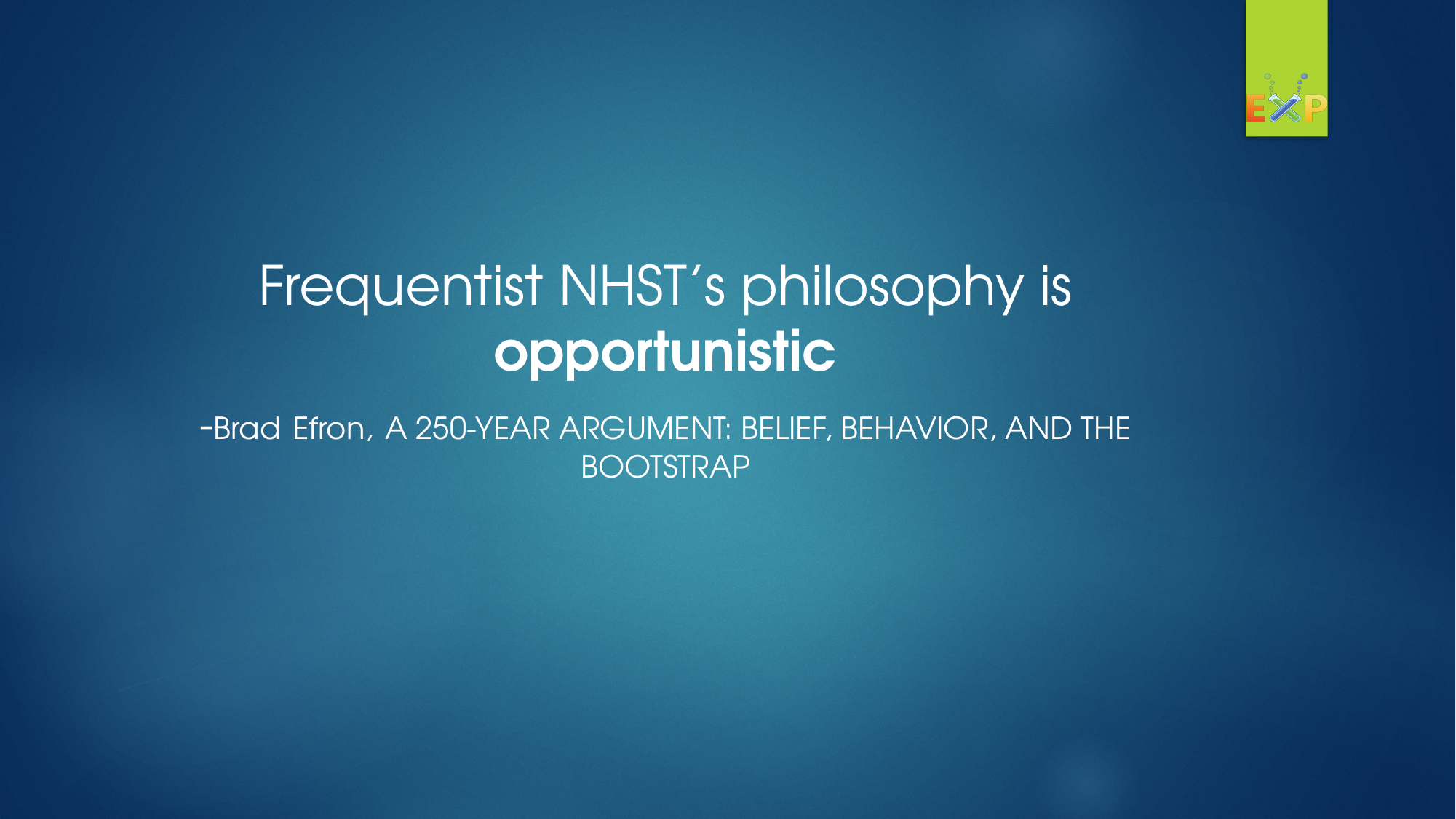

#
Frequentist NHST’s philosophy is opportunistic
-Brad Efron, A 250-YEAR ARGUMENT: BELIEF, BEHAVIOR, AND THE BOOTSTRAP